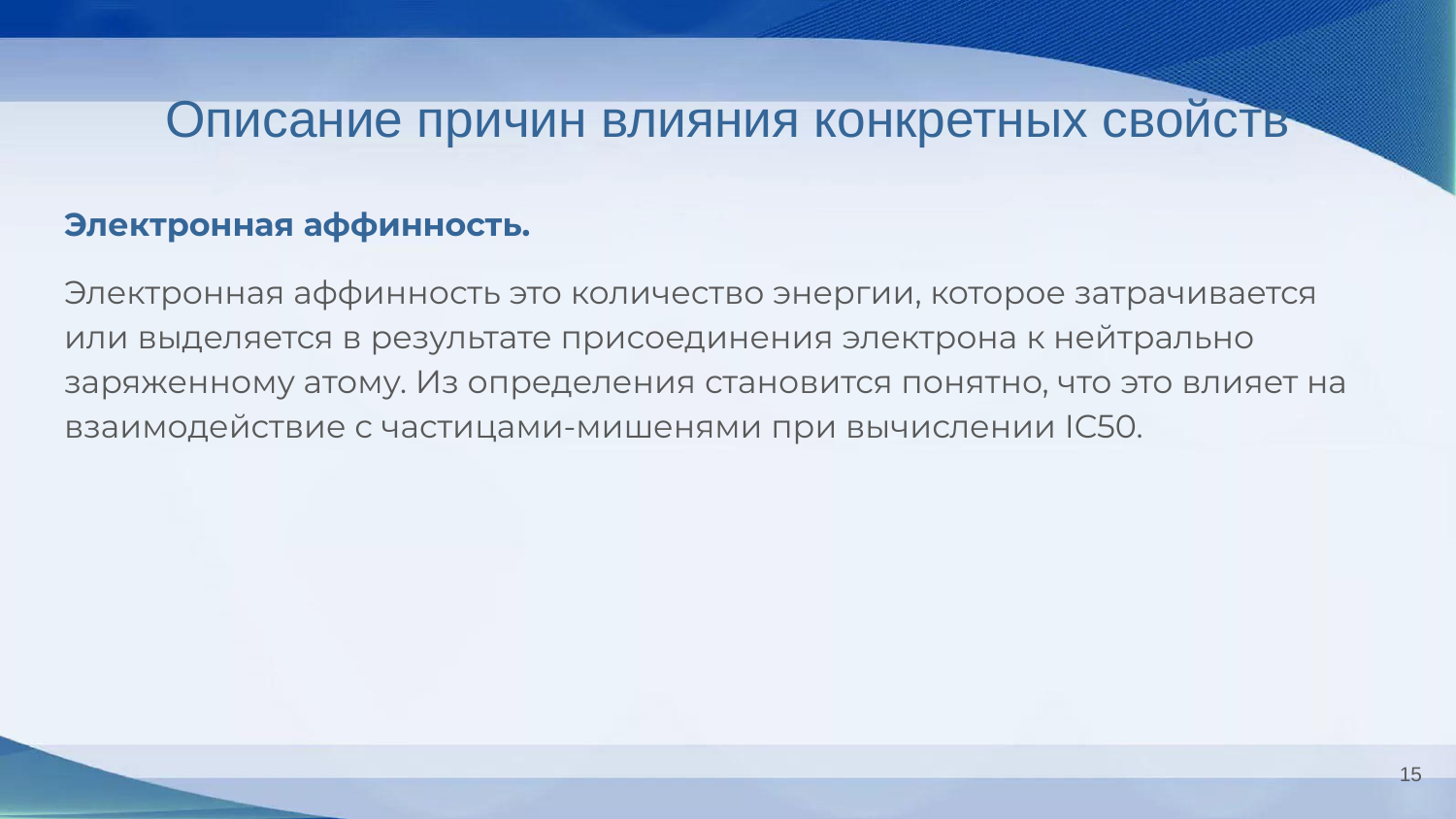

# Описание причин влияния конкретных свойств

Электронная аффинность.
Электронная аффинность это количество энергии, которое затрачивается или выделяется в результате присоединения электрона к нейтрально заряженному атому. Из определения становится понятно, что это влияет на взаимодействие с частицами-мишенями при вычислении IC50.
15